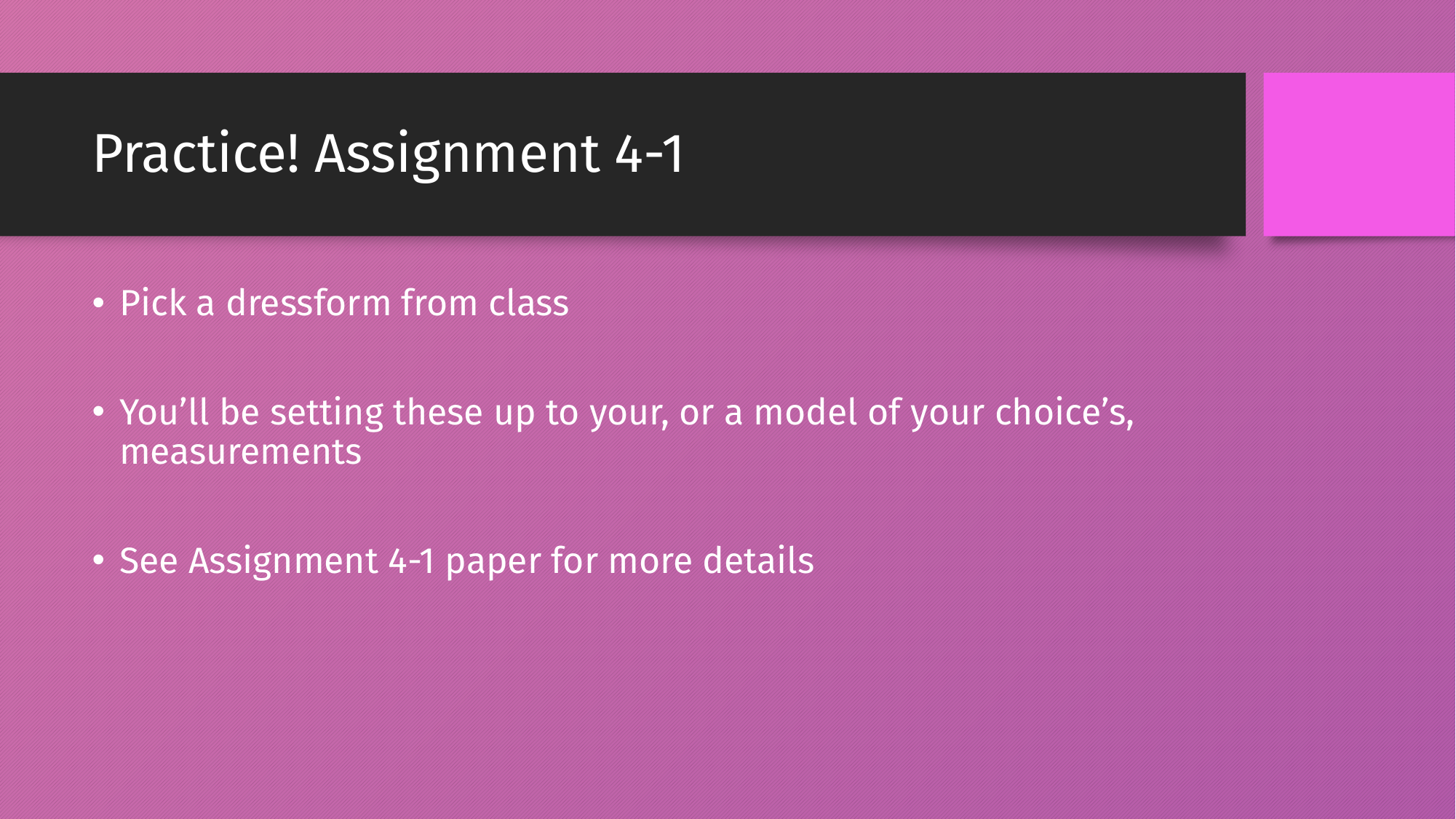

# Practice! Assignment 4-1
Pick a dressform from class

You’ll be setting these up to your, or a model of your choice’s, measurements

See Assignment 4-1 paper for more details